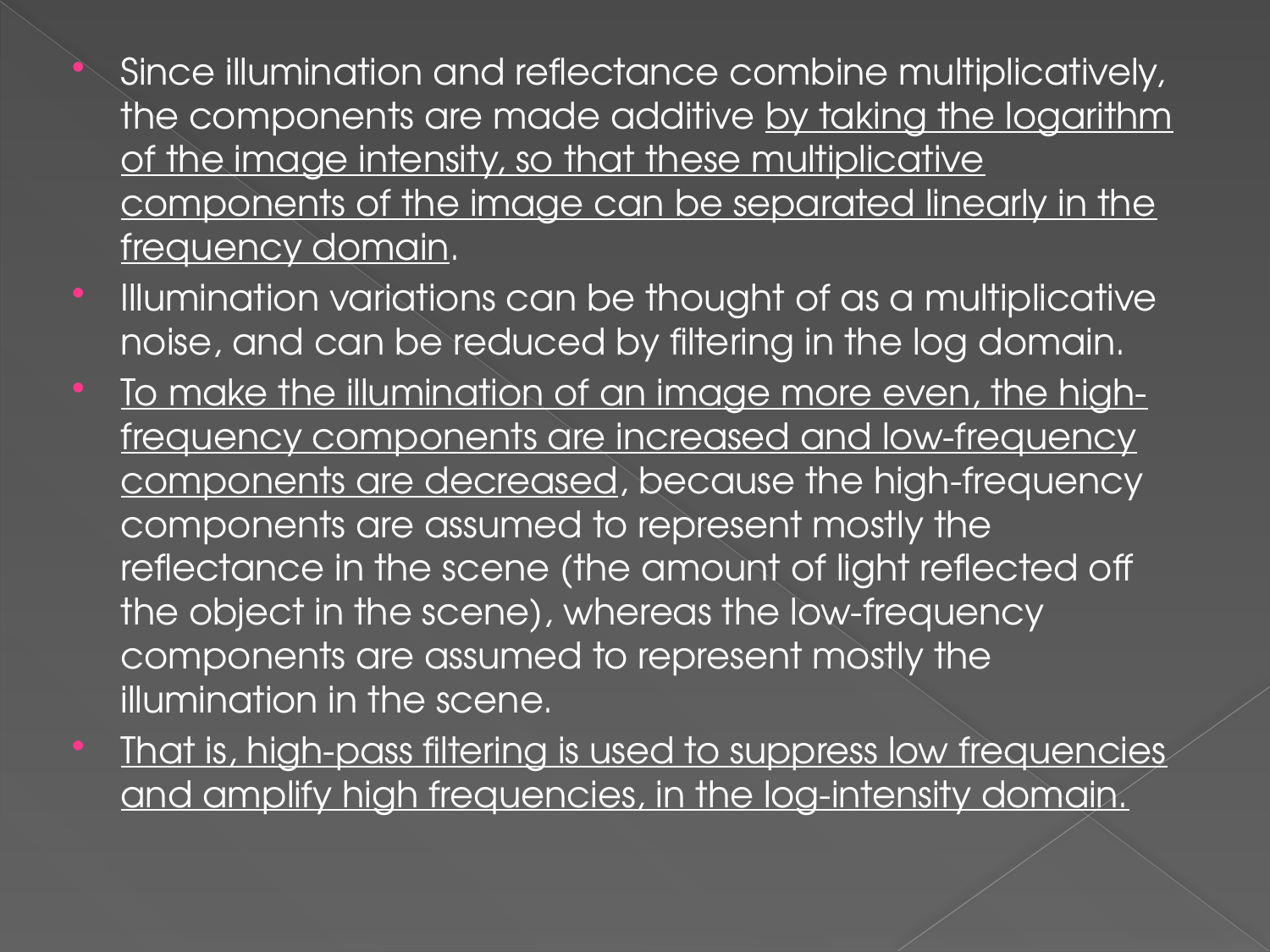

Since illumination and reflectance combine multiplicatively, the components are made additive by taking the logarithm of the image intensity, so that these multiplicative components of the image can be separated linearly in the frequency domain.
Illumination variations can be thought of as a multiplicative noise, and can be reduced by filtering in the log domain.
To make the illumination of an image more even, the high-frequency components are increased and low-frequency components are decreased, because the high-frequency components are assumed to represent mostly the reflectance in the scene (the amount of light reflected off the object in the scene), whereas the low-frequency components are assumed to represent mostly the illumination in the scene.
That is, high-pass filtering is used to suppress low frequencies and amplify high frequencies, in the log-intensity domain.